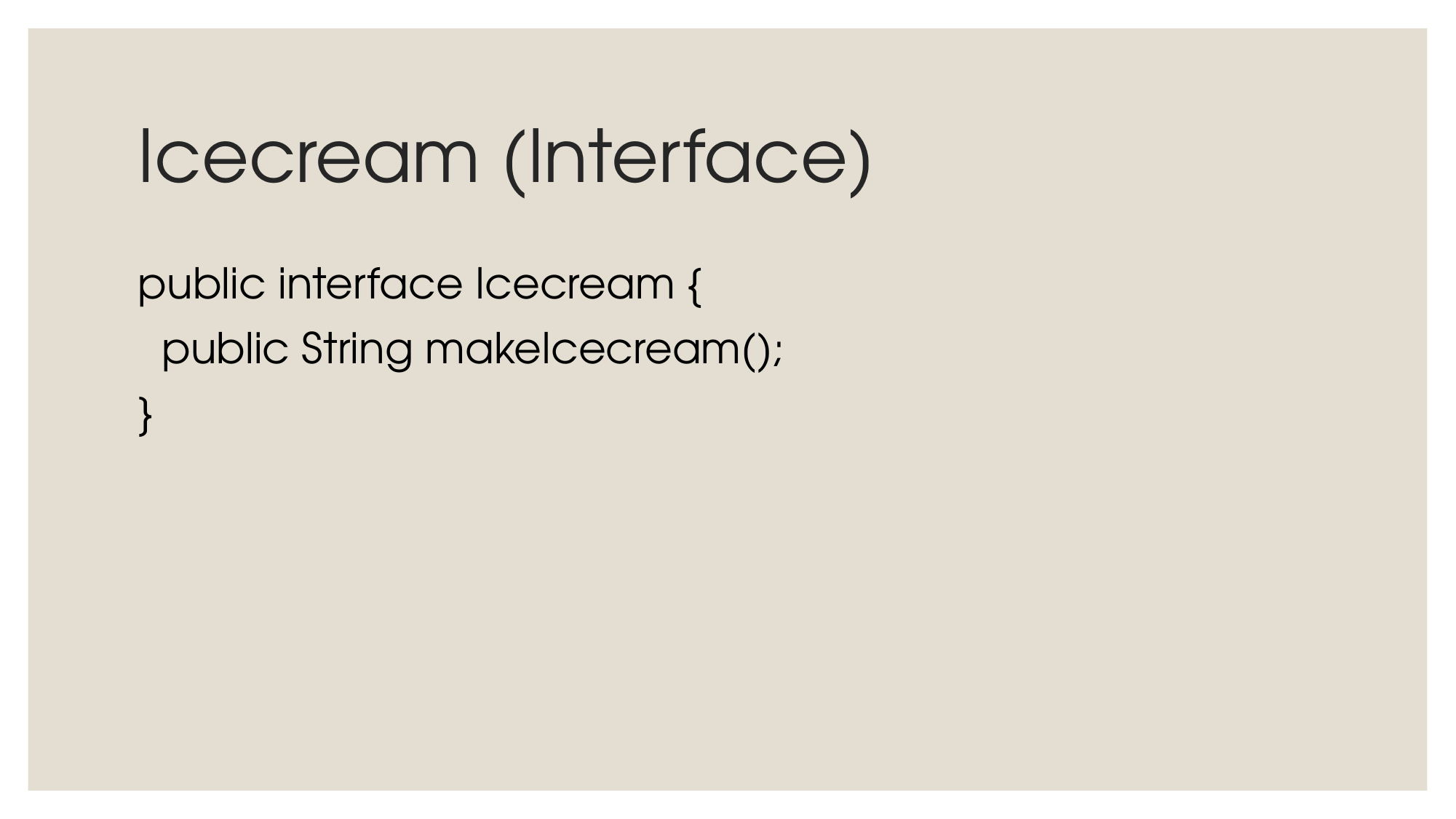

# Icecream (Interface)
public interface Icecream {
  public String makeIcecream();
}